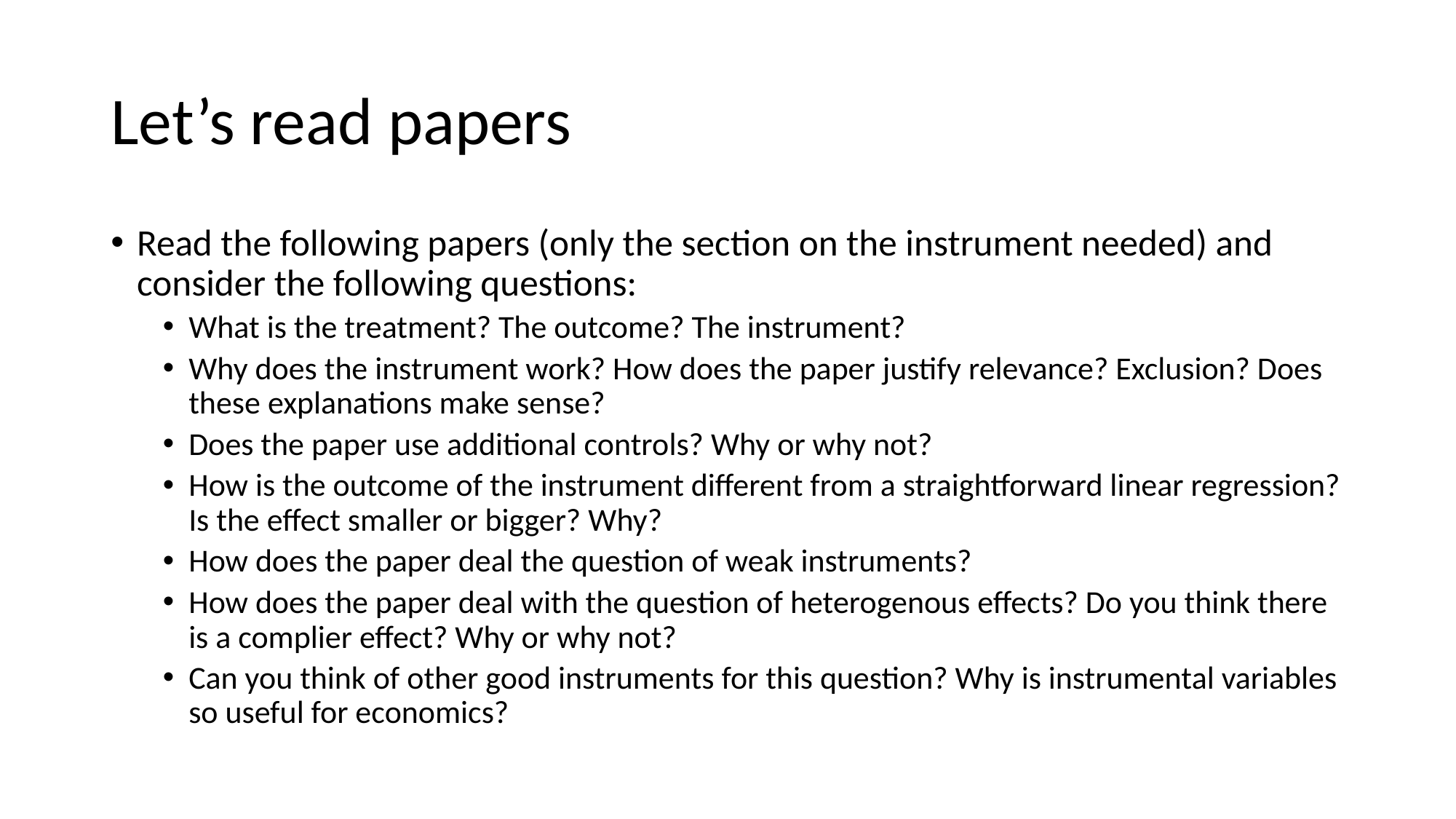

# Let’s read papers
Read the following papers (only the section on the instrument needed) and consider the following questions:
What is the treatment? The outcome? The instrument?
Why does the instrument work? How does the paper justify relevance? Exclusion? Does these explanations make sense?
Does the paper use additional controls? Why or why not?
How is the outcome of the instrument different from a straightforward linear regression? Is the effect smaller or bigger? Why?
How does the paper deal the question of weak instruments?
How does the paper deal with the question of heterogenous effects? Do you think there is a complier effect? Why or why not?
Can you think of other good instruments for this question? Why is instrumental variables so useful for economics?